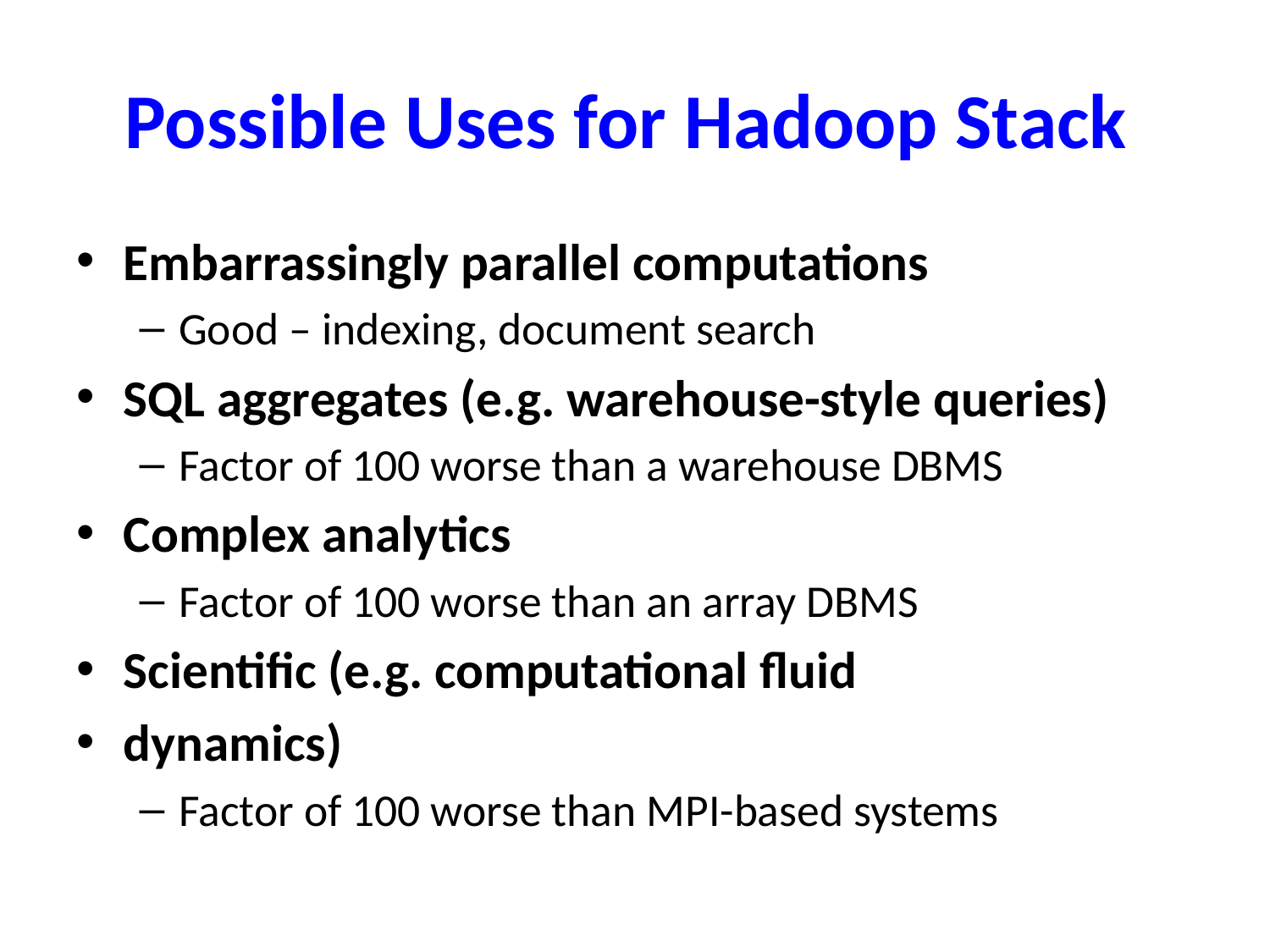

# Possible Uses for Hadoop Stack
Embarrassingly parallel computations
Good – indexing, document search
SQL aggregates (e.g. warehouse-style queries)
Factor of 100 worse than a warehouse DBMS
Complex analytics
Factor of 100 worse than an array DBMS
Scientific (e.g. computational fluid
dynamics)
Factor of 100 worse than MPI-based systems